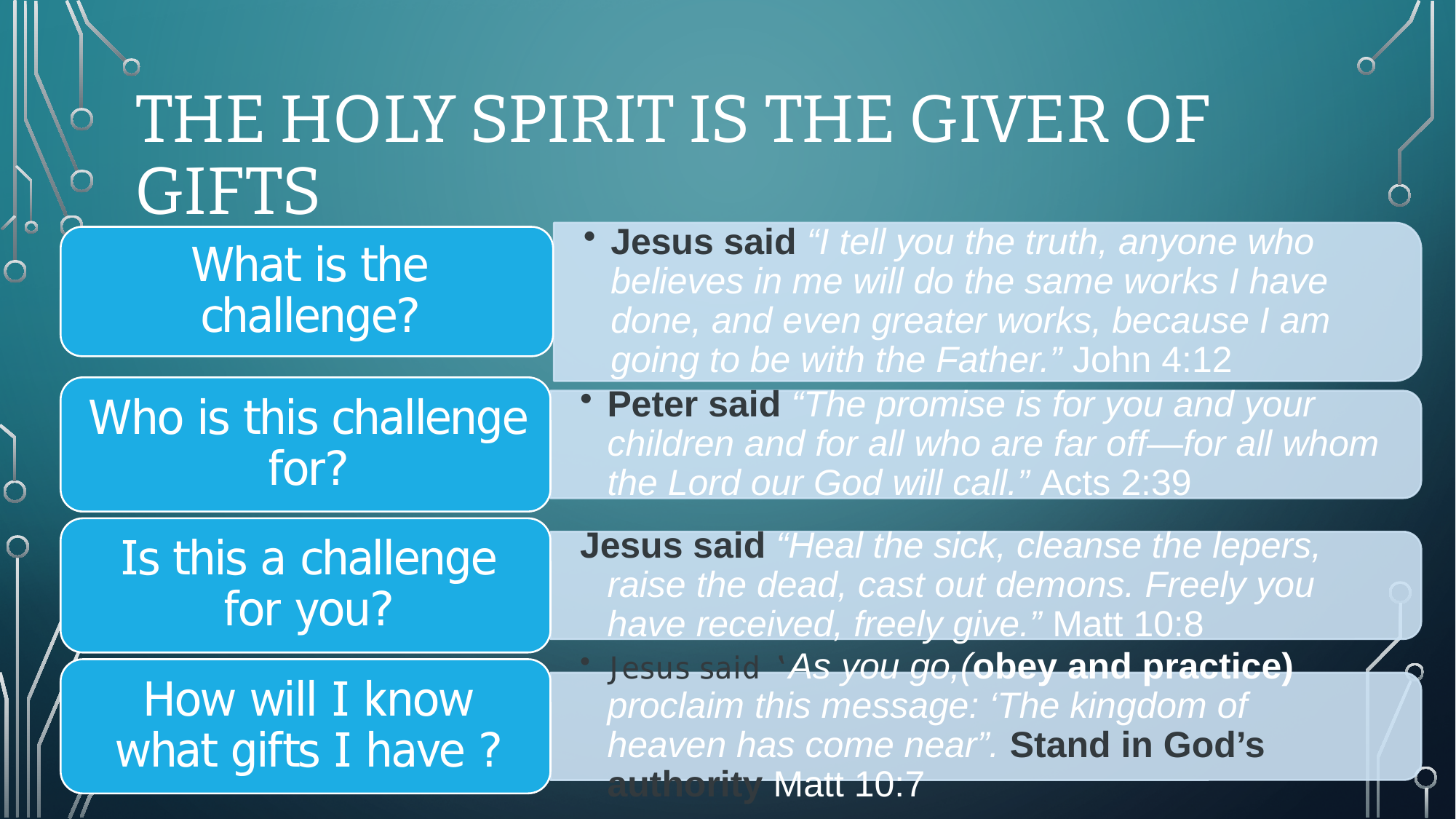

# The holy spirit is the giver of gifts
Jesus said “I tell you the truth, anyone who believes in me will do the same works I have done, and even greater works, because I am going to be with the Father.” John 4:12
What is the challenge?
Peter said “The promise is for you and your children and for all who are far off—for all whom the Lord our God will call.” Acts 2:39
Who is this challenge for?
Jesus said “Heal the sick, cleanse the lepers, raise the dead, cast out demons. Freely you have received, freely give.” Matt 10:8
Is this a challenge for you?
Jesus said  ‘As you go,(obey and practice) proclaim this message: ‘The kingdom of heaven has come near”. Stand in God’s authority Matt 10:7
How will I know what gifts I have ?